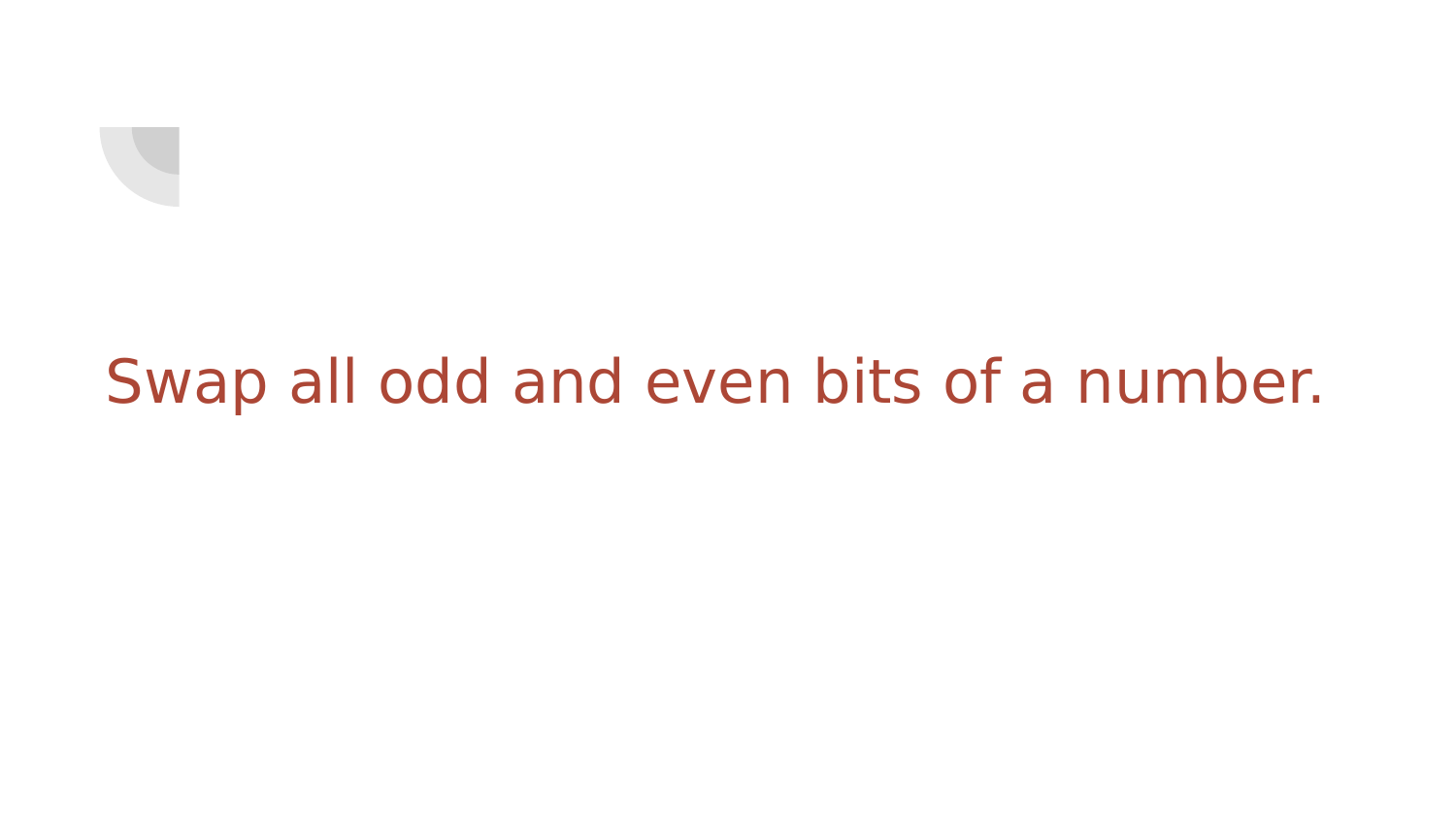

Swap all odd and even bits of a number.